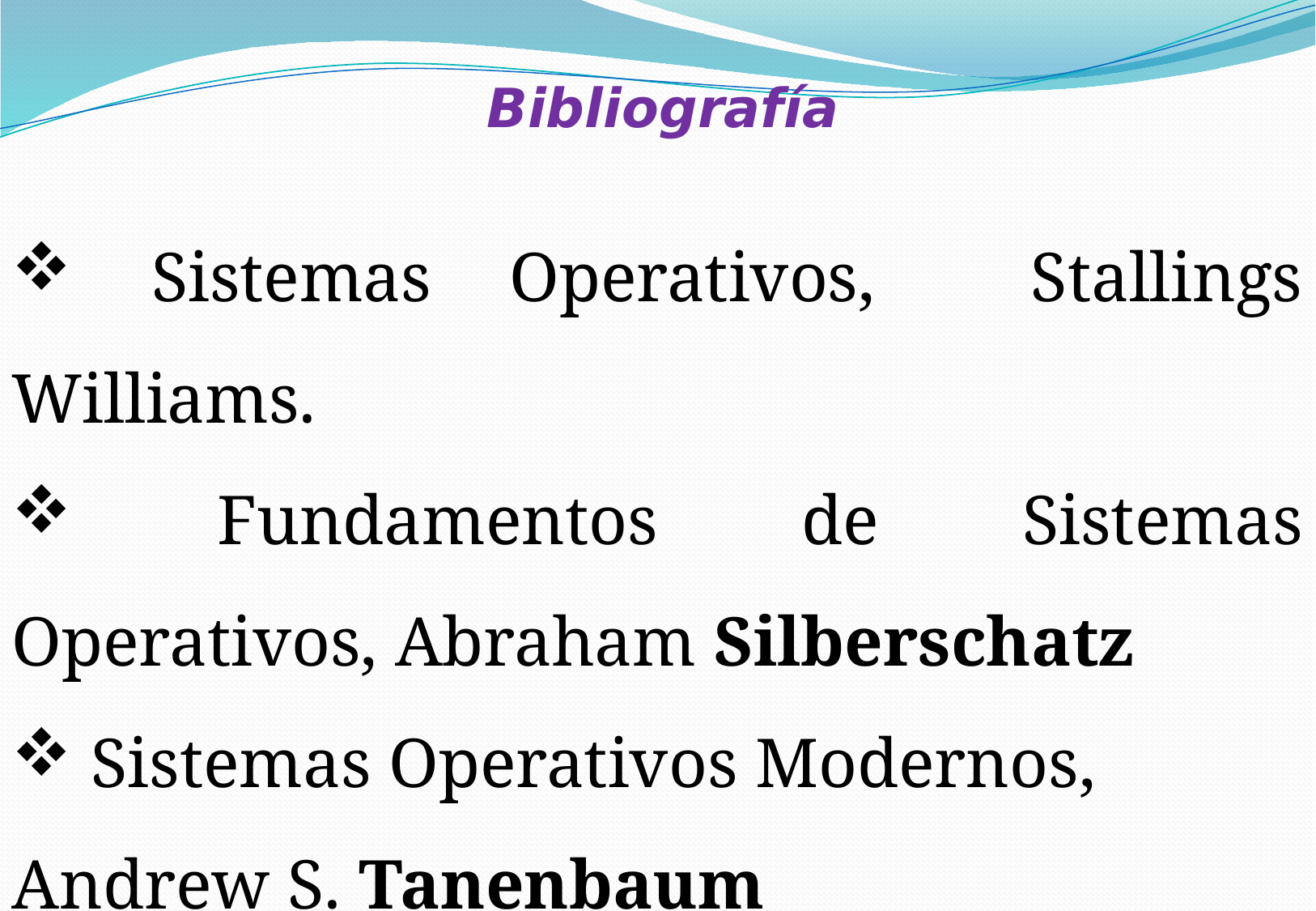

# Bibliografía

 Sistemas Operativos,  Stallings Williams.
 Fundamentos de Sistemas Operativos, Abraham Silberschatz
 Sistemas Operativos Modernos,
Andrew S. Tanenbaum